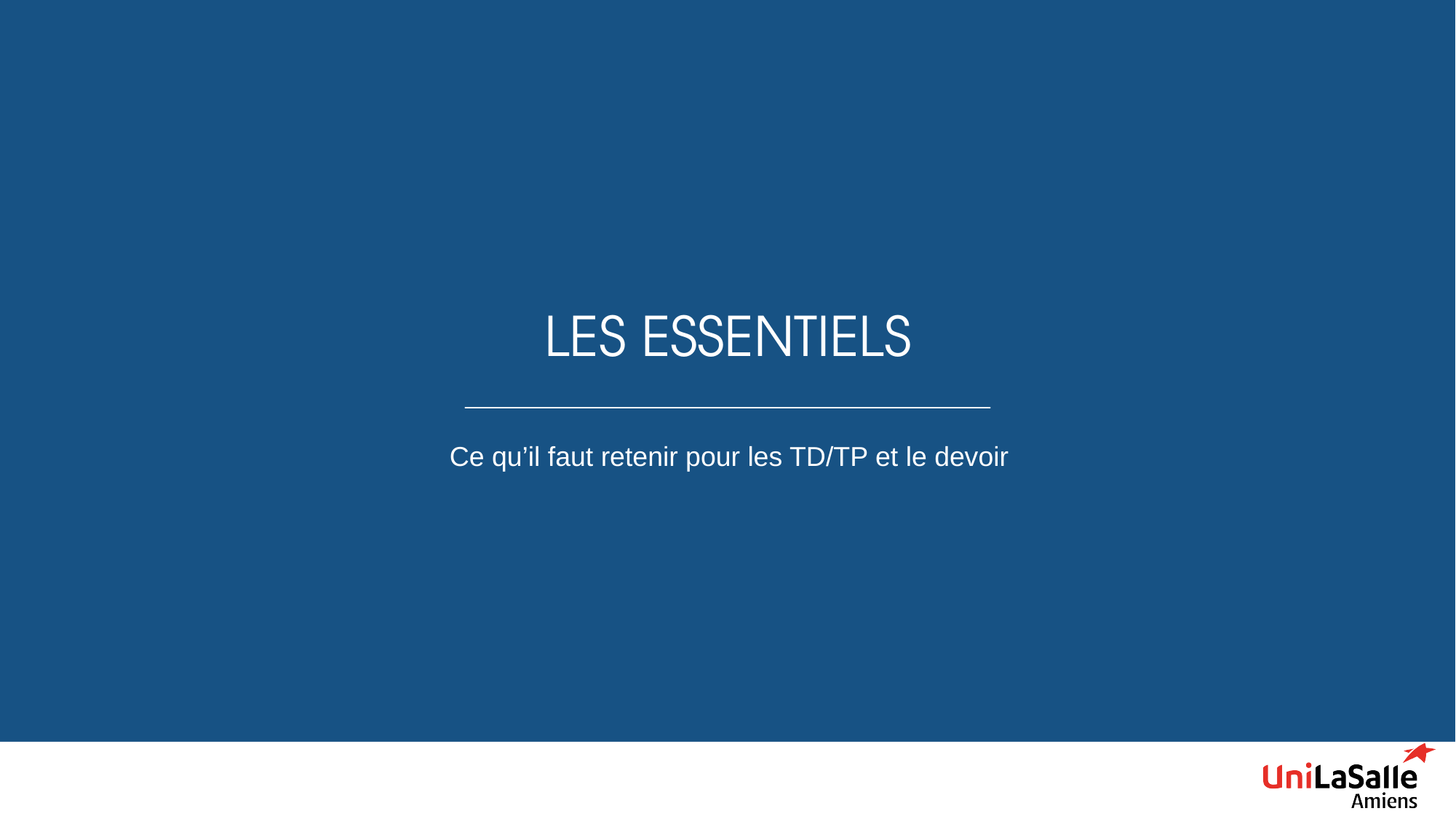

# Les essentiels
Ce qu’il faut retenir pour les TD/TP et le devoir